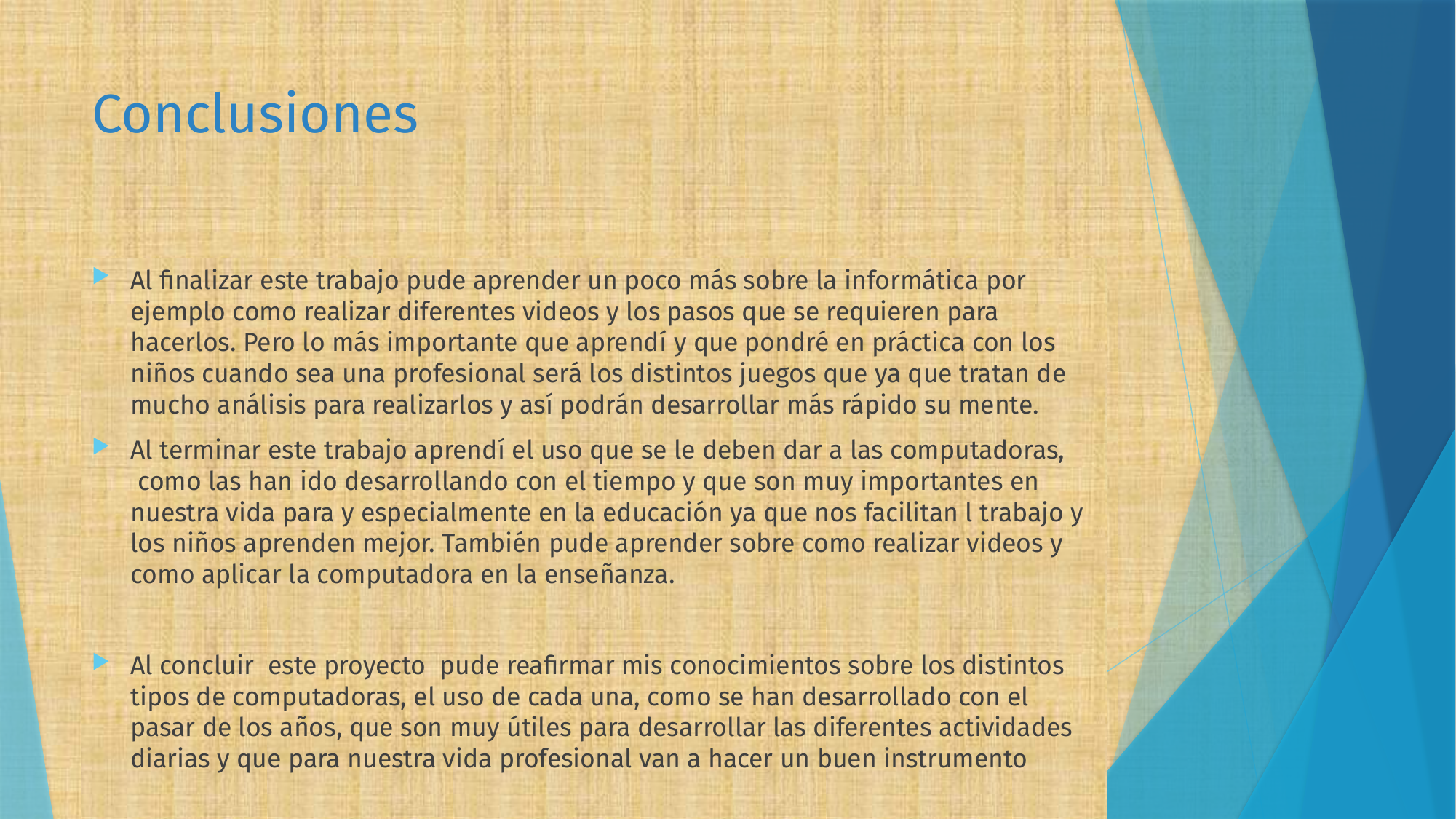

# Conclusiones
Al finalizar este trabajo pude aprender un poco más sobre la informática por ejemplo como realizar diferentes videos y los pasos que se requieren para hacerlos. Pero lo más importante que aprendí y que pondré en práctica con los niños cuando sea una profesional será los distintos juegos que ya que tratan de mucho análisis para realizarlos y así podrán desarrollar más rápido su mente.
Al terminar este trabajo aprendí el uso que se le deben dar a las computadoras,  como las han ido desarrollando con el tiempo y que son muy importantes en nuestra vida para y especialmente en la educación ya que nos facilitan l trabajo y los niños aprenden mejor. También pude aprender sobre como realizar videos y como aplicar la computadora en la enseñanza.

Al concluir  este proyecto  pude reafirmar mis conocimientos sobre los distintos tipos de computadoras, el uso de cada una, como se han desarrollado con el pasar de los años, que son muy útiles para desarrollar las diferentes actividades diarias y que para nuestra vida profesional van a hacer un buen instrumento